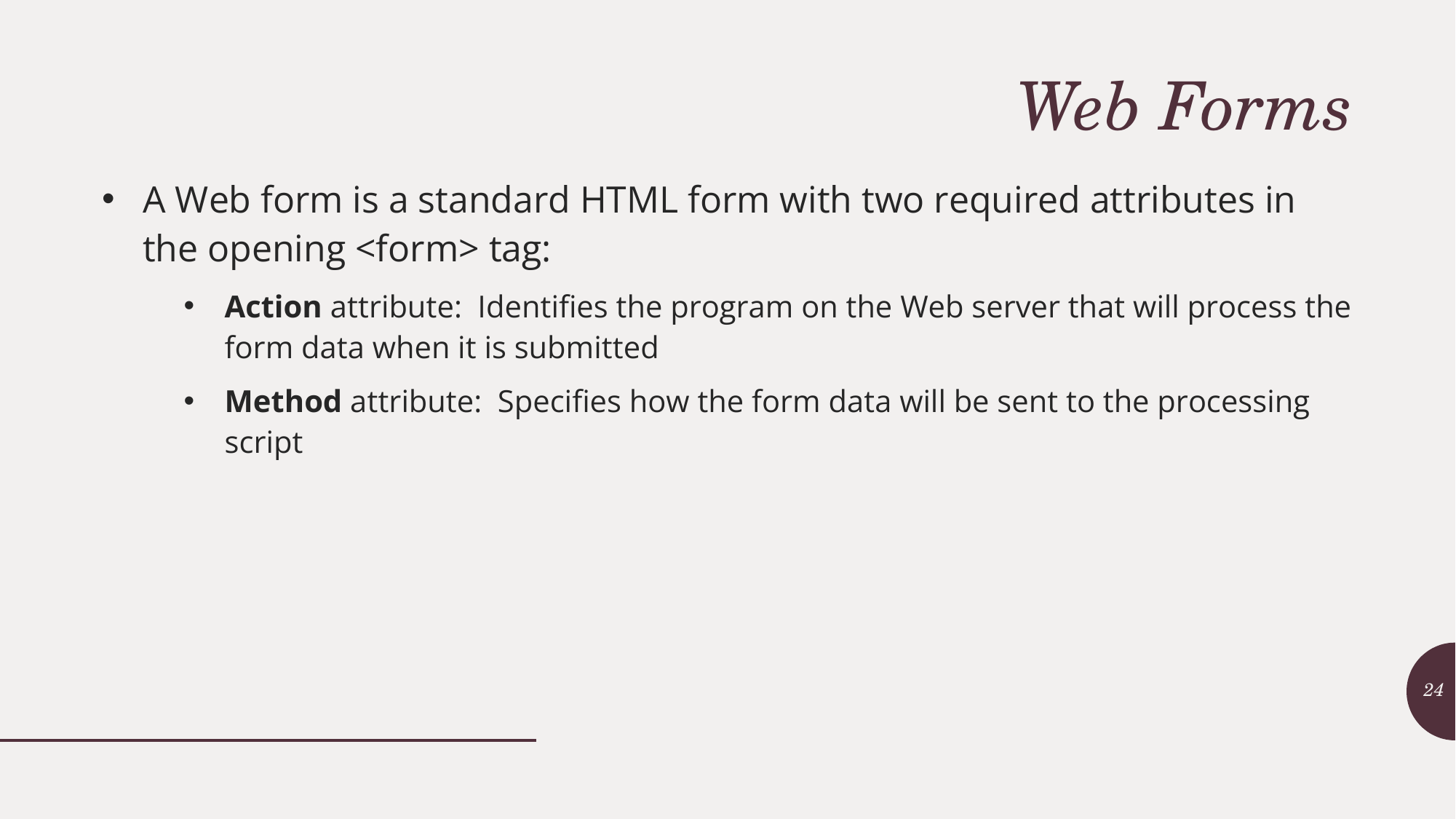

# Web Forms
A Web form is a standard HTML form with two required attributes in the opening <form> tag:
Action attribute:  Identifies the program on the Web server that will process the form data when it is submitted
Method attribute:  Specifies how the form data will be sent to the processing script
24